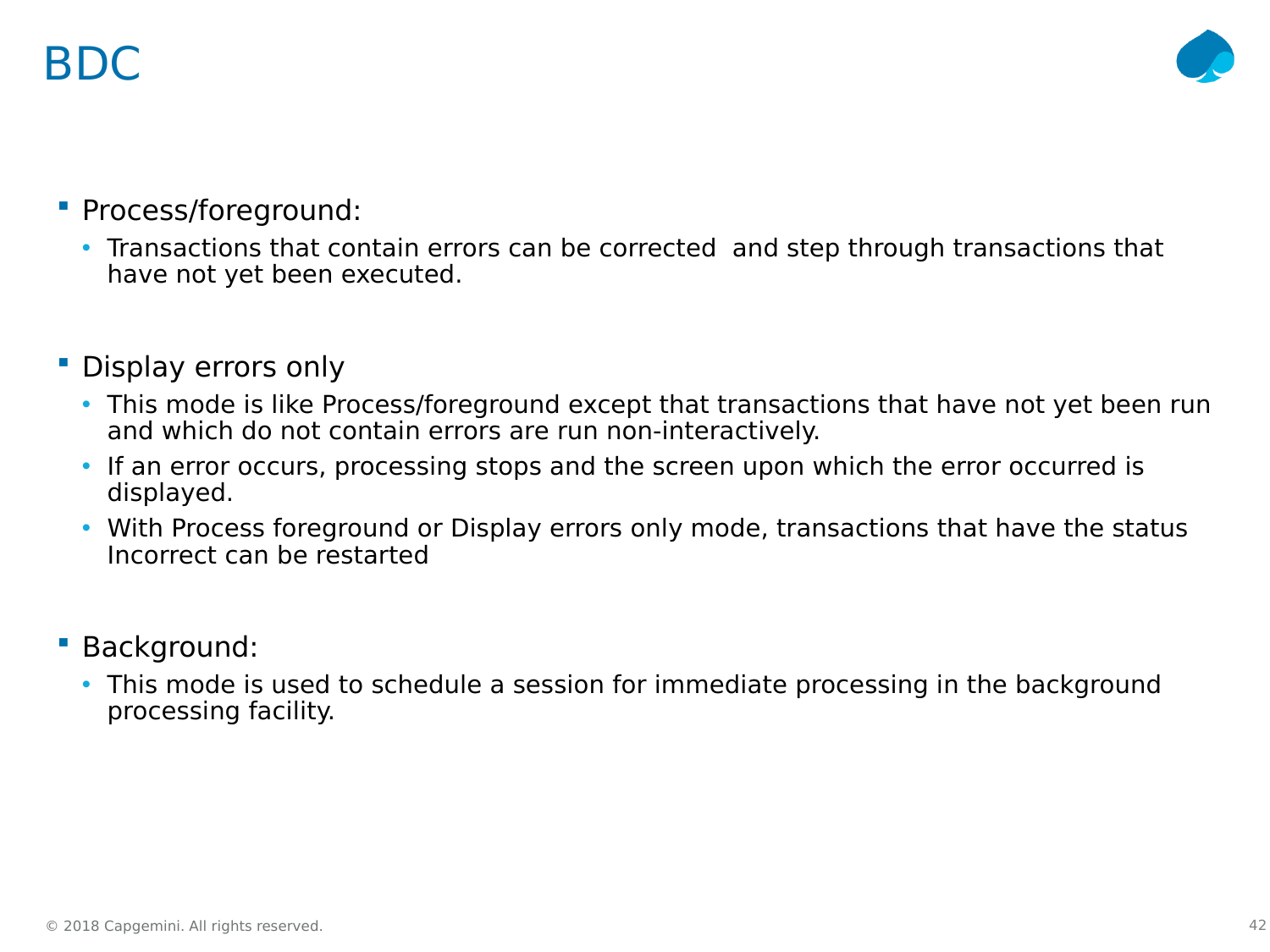

# BDC
Process/foreground:
Transactions that contain errors can be corrected  and step through transactions that have not yet been executed.

Display errors only
This mode is like Process/foreground except that transactions that have not yet been run and which do not contain errors are run non-interactively.
If an error occurs, processing stops and the screen upon which the error occurred is displayed.
With Process foreground or Display errors only mode, transactions that have the status Incorrect can be restarted

Background:
This mode is used to schedule a session for immediate processing in the background processing facility.